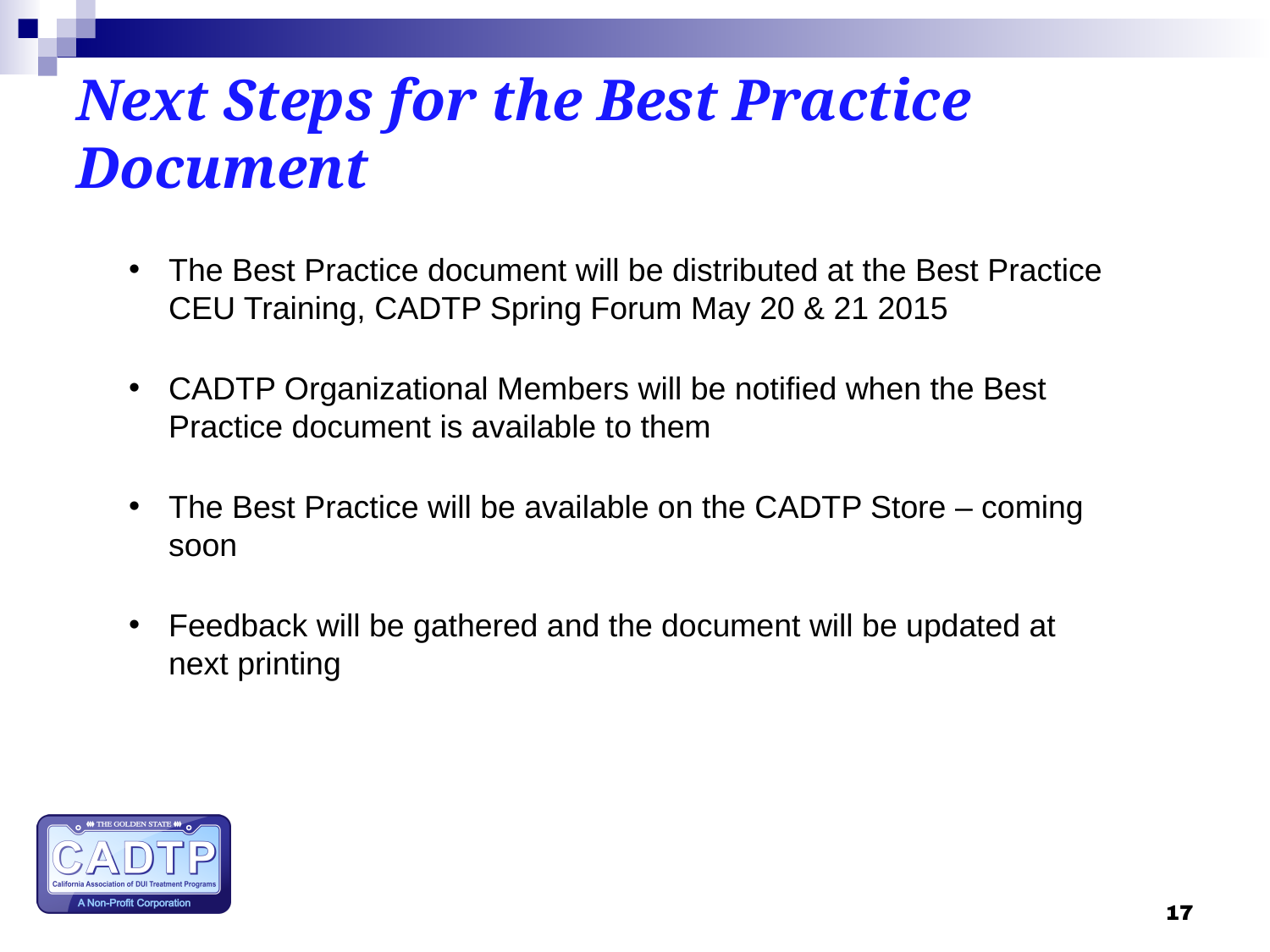

# Next Steps for the Best Practice Document
The Best Practice document will be distributed at the Best Practice CEU Training, CADTP Spring Forum May 20 & 21 2015
CADTP Organizational Members will be notified when the Best Practice document is available to them
The Best Practice will be available on the CADTP Store – coming soon
Feedback will be gathered and the document will be updated at next printing
17